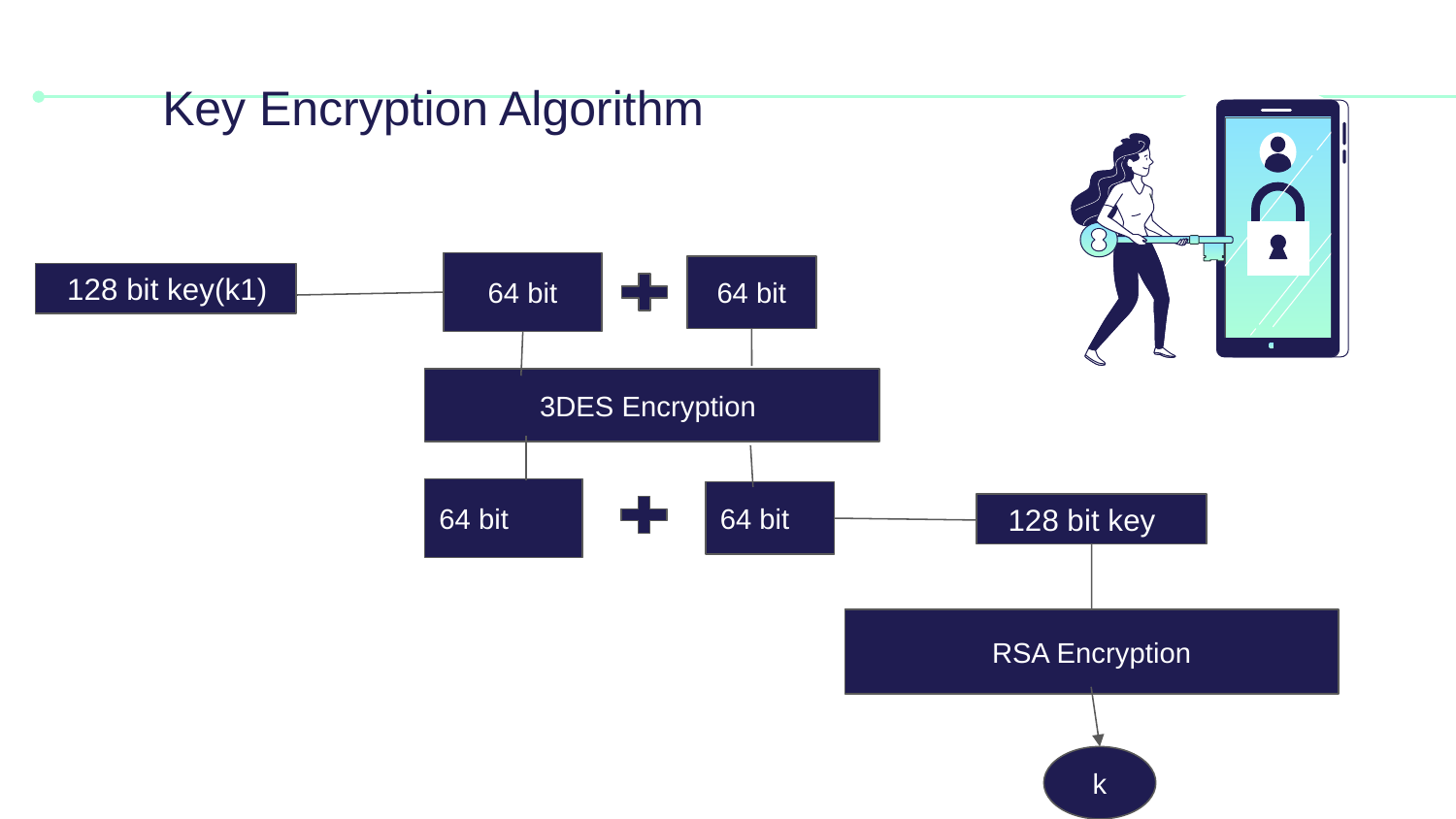

# Key Encryption Algorithm

64 bit
64 bit

  128 bit key(k1)

3DES Encryption
64 bit
64 bit

  128 bit key
RSA Encryption

k